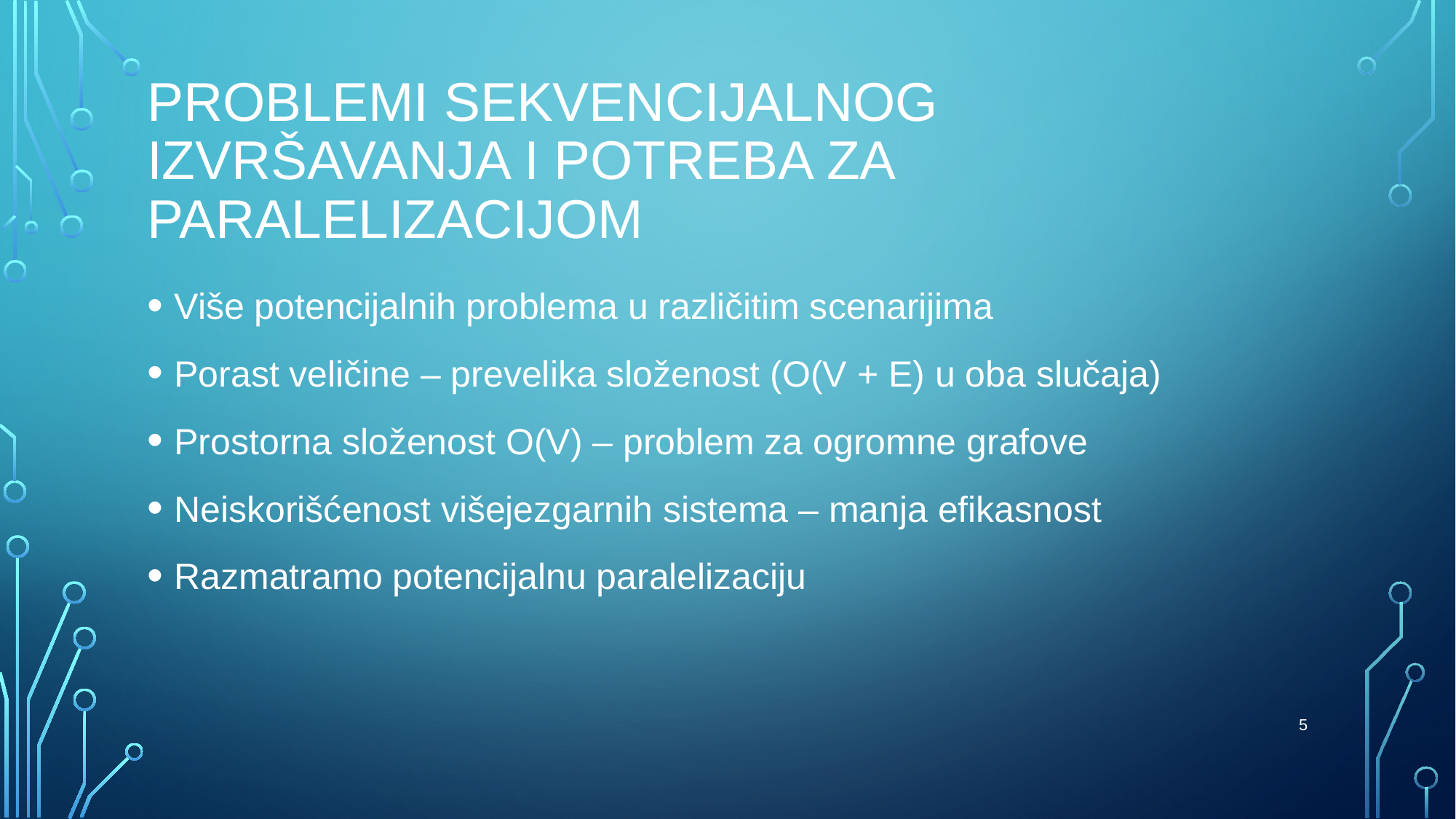

# Problemi sekvencijalnog izvršavanja i potreba za paralelizacijom
Više potencijalnih problema u različitim scenarijima
Porast veličine – prevelika složenost (O(V + E) u oba slučaja)
Prostorna složenost O(V) – problem za ogromne grafove
Neiskorišćenost višejezgarnih sistema – manja efikasnost
Razmatramo potencijalnu paralelizaciju
5